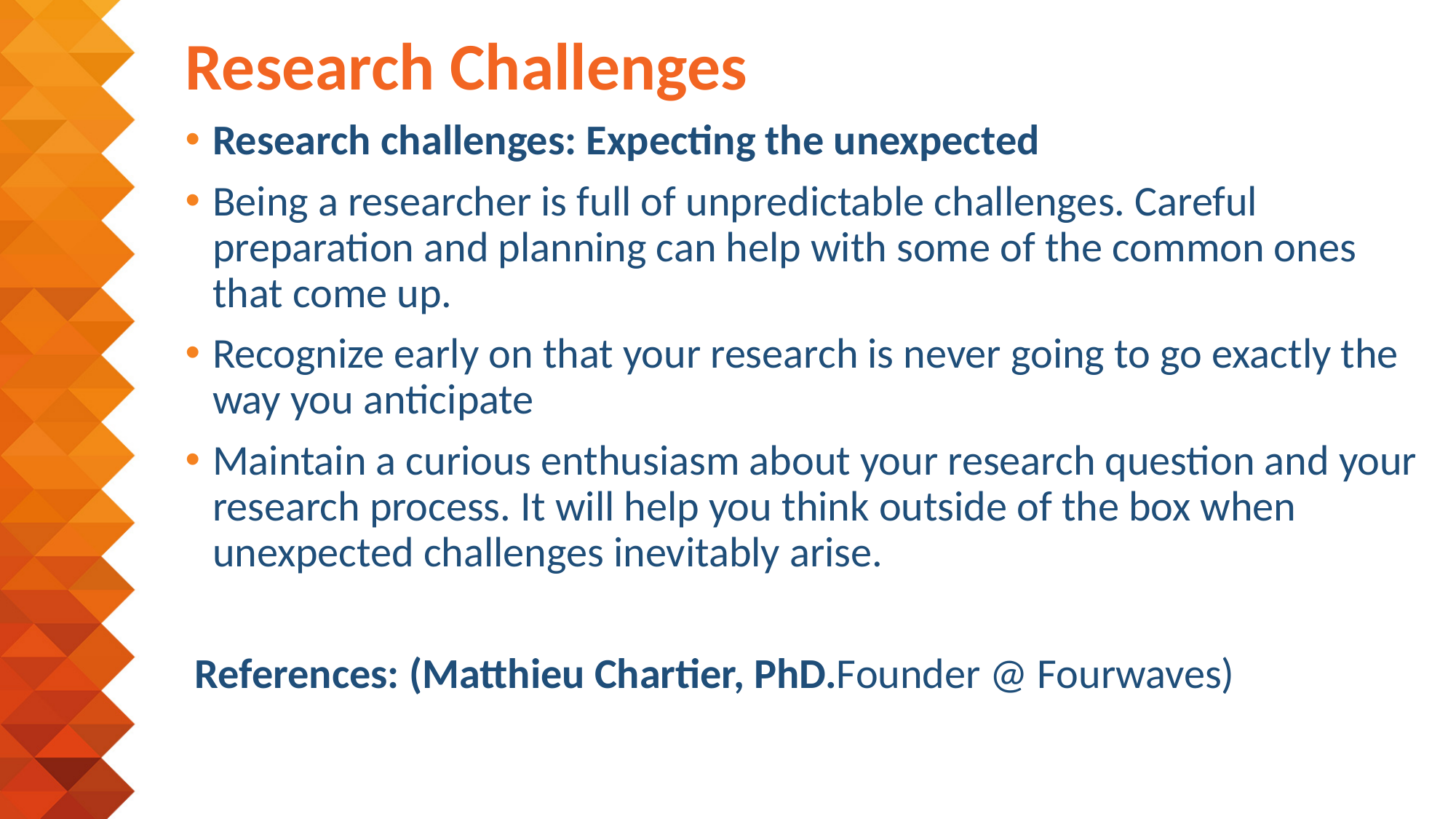

# Research Challenges
Research challenges: Expecting the unexpected
Being a researcher is full of unpredictable challenges. Careful preparation and planning can help with some of the common ones that come up.
Recognize early on that your research is never going to go exactly the way you anticipate
Maintain a curious enthusiasm about your research question and your research process. It will help you think outside of the box when unexpected challenges inevitably arise.

 References: (Matthieu Chartier, PhD.Founder @ Fourwaves)